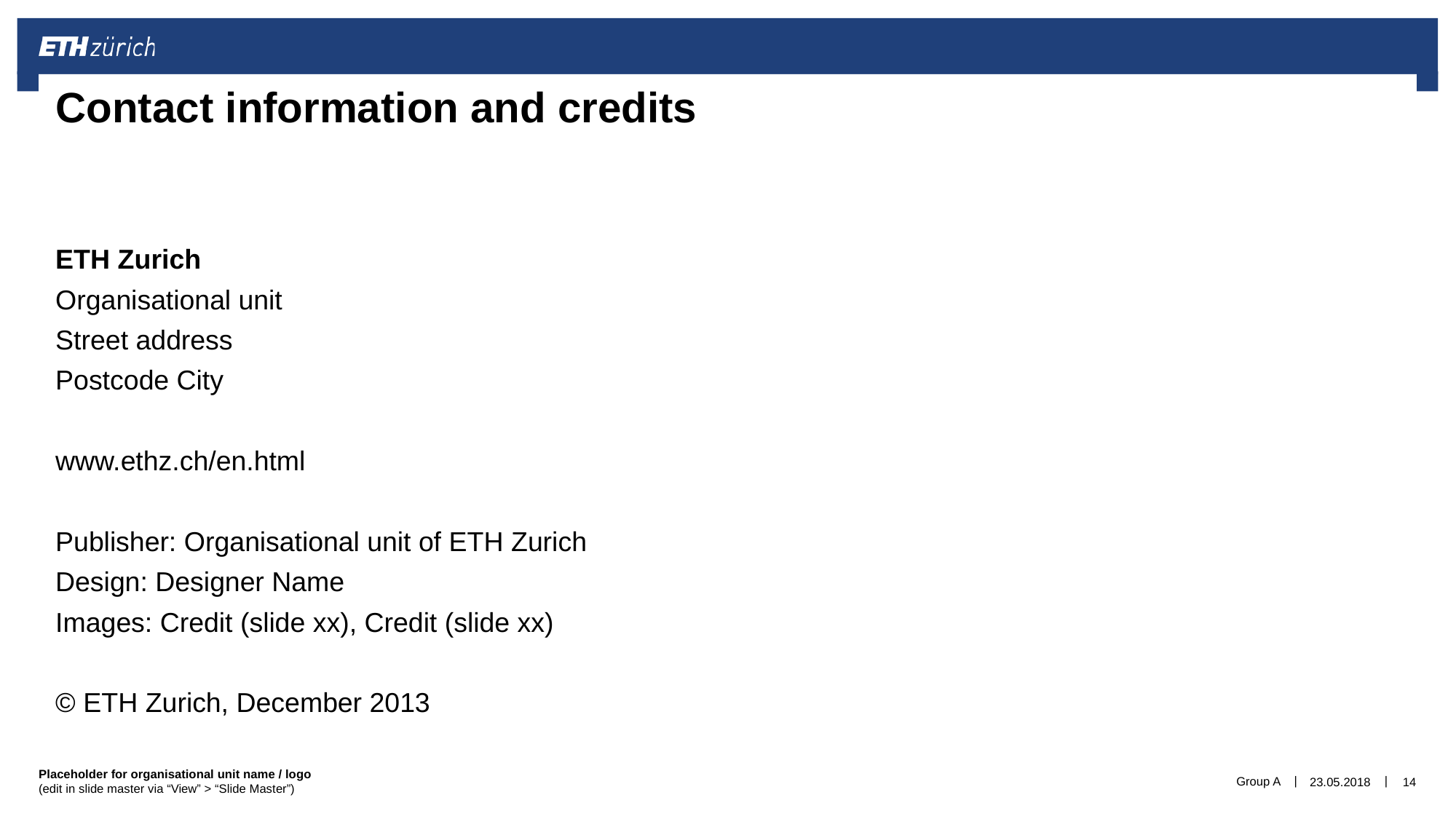

# Contact information and credits
ETH Zurich
Organisational unit
Street address
Postcode City

www.ethz.ch/en.html

Publisher: Organisational unit of ETH Zurich
Design: Designer Name
Images: Credit (slide xx), Credit (slide xx)

© ETH Zurich, December 2013
Group A
23.05.2018
14